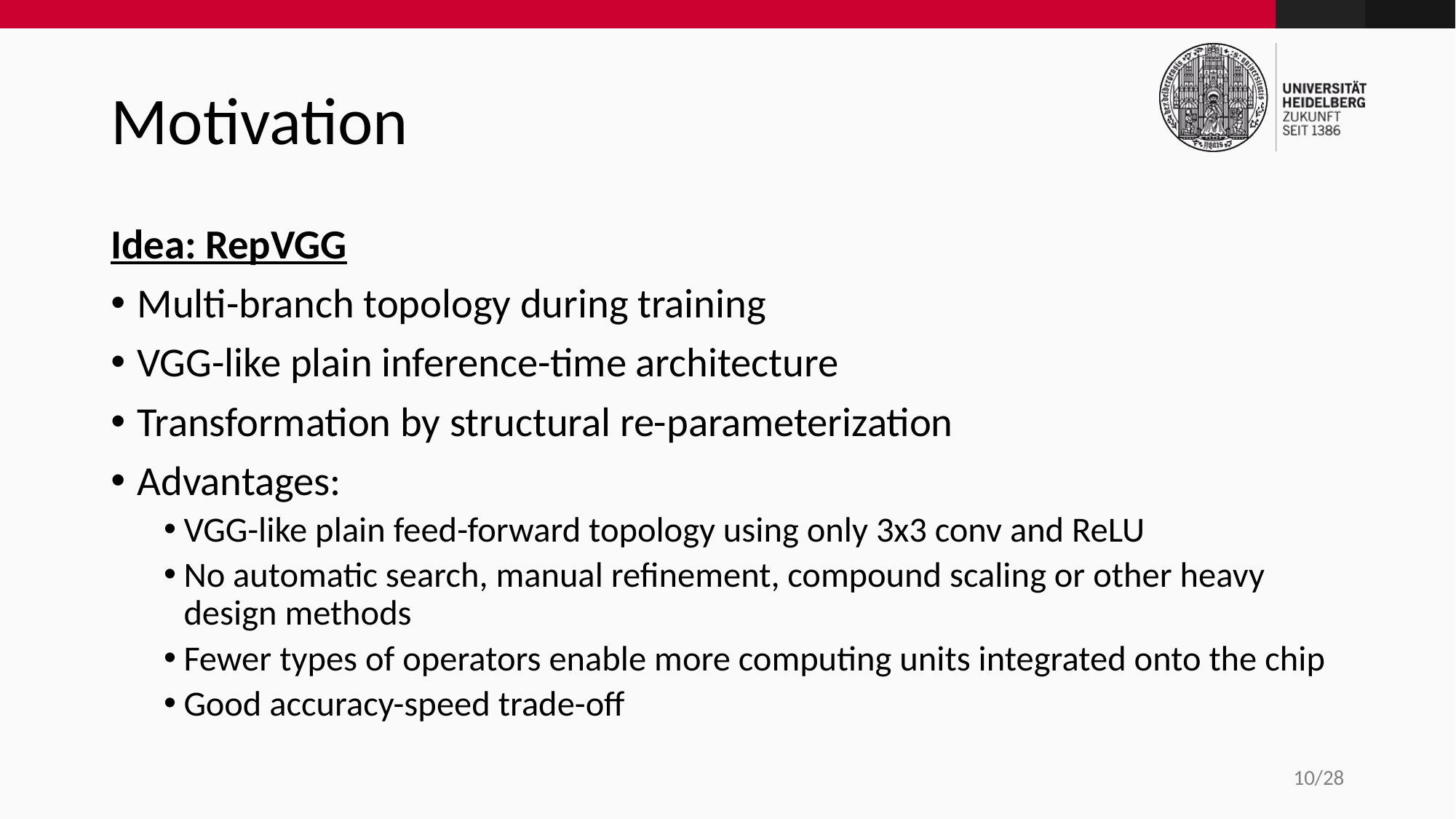

# Motivation
Idea: RepVGG
Multi-branch topology during training
VGG-like plain inference-time architecture
Transformation by structural re-parameterization
Advantages:
VGG-like plain feed-forward topology using only 3x3 conv and ReLU
No automatic search, manual refinement, compound scaling or other heavy design methods
Fewer types of operators enable more computing units integrated onto the chip
Good accuracy-speed trade-off